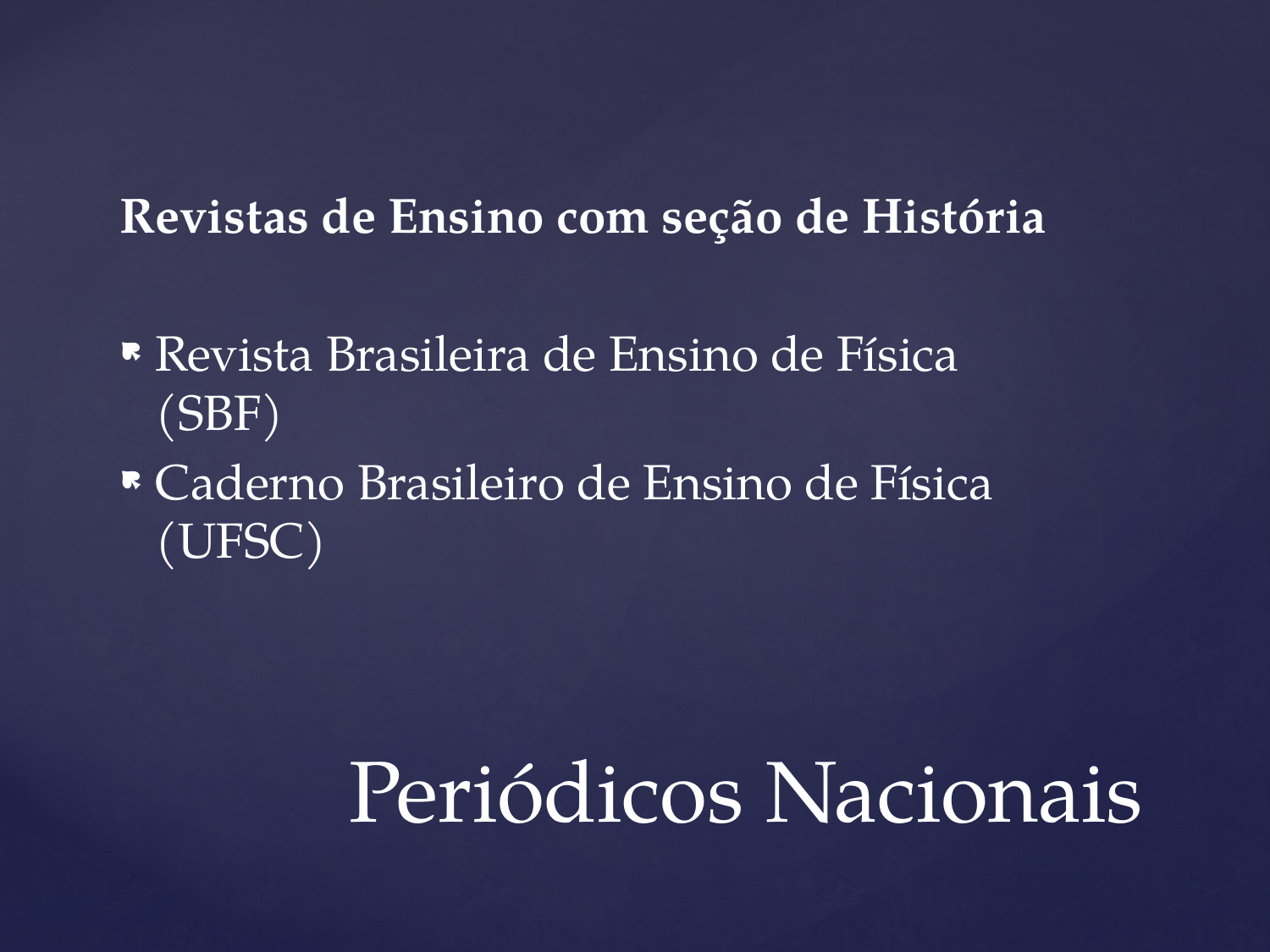

Revistas de Ensino com seção de História

Revista Brasileira de Ensino de Física (SBF)
Caderno Brasileiro de Ensino de Física (UFSC)
# Periódicos Nacionais